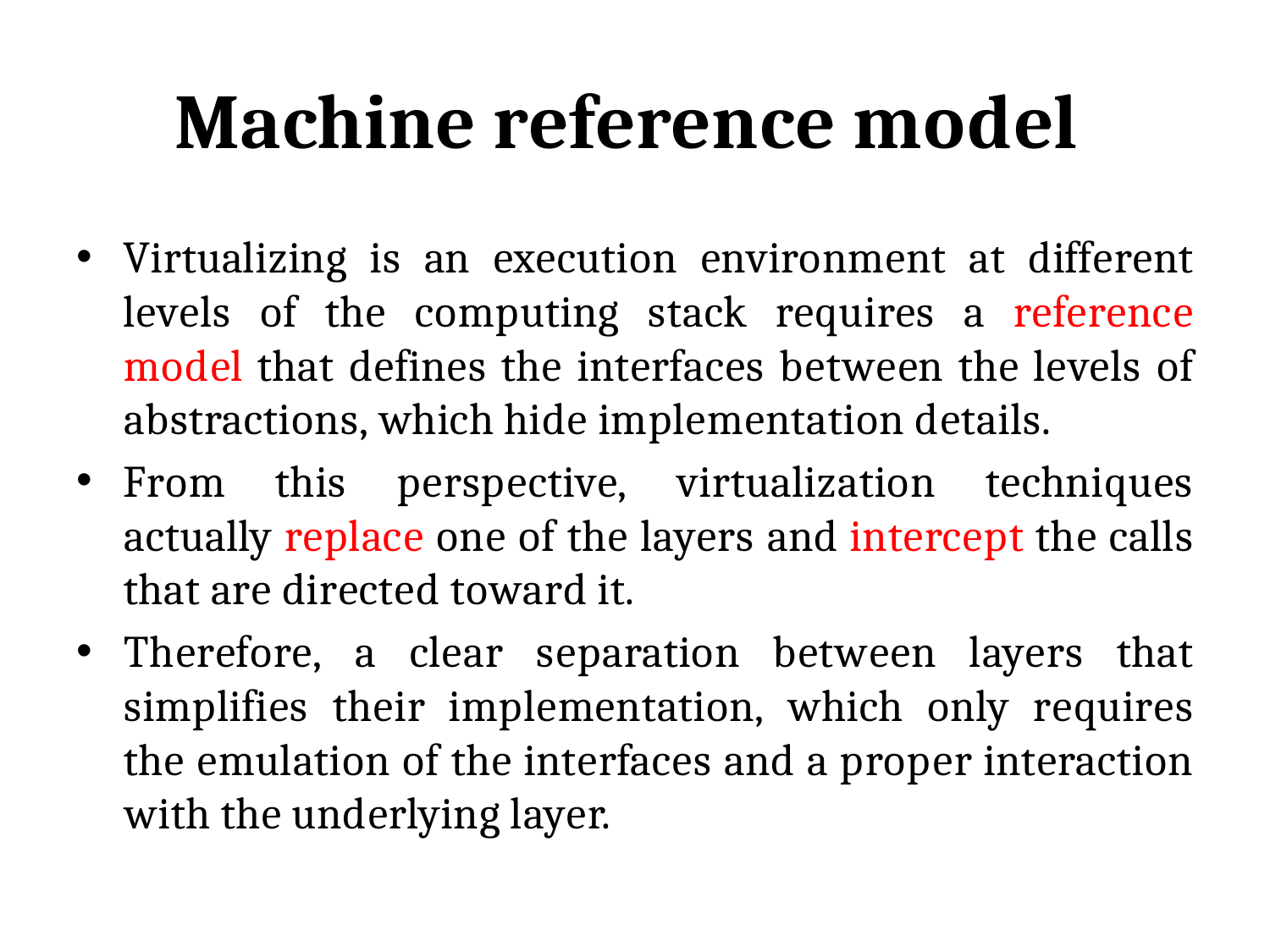

# Machine reference model
Virtualizing is an execution environment at different levels of the computing stack requires a reference model that defines the interfaces between the levels of abstractions, which hide implementation details.
From this perspective, virtualization techniques actually replace one of the layers and intercept the calls that are directed toward it.
Therefore, a clear separation between layers that simplifies their implementation, which only requires the emulation of the interfaces and a proper interaction with the underlying layer.